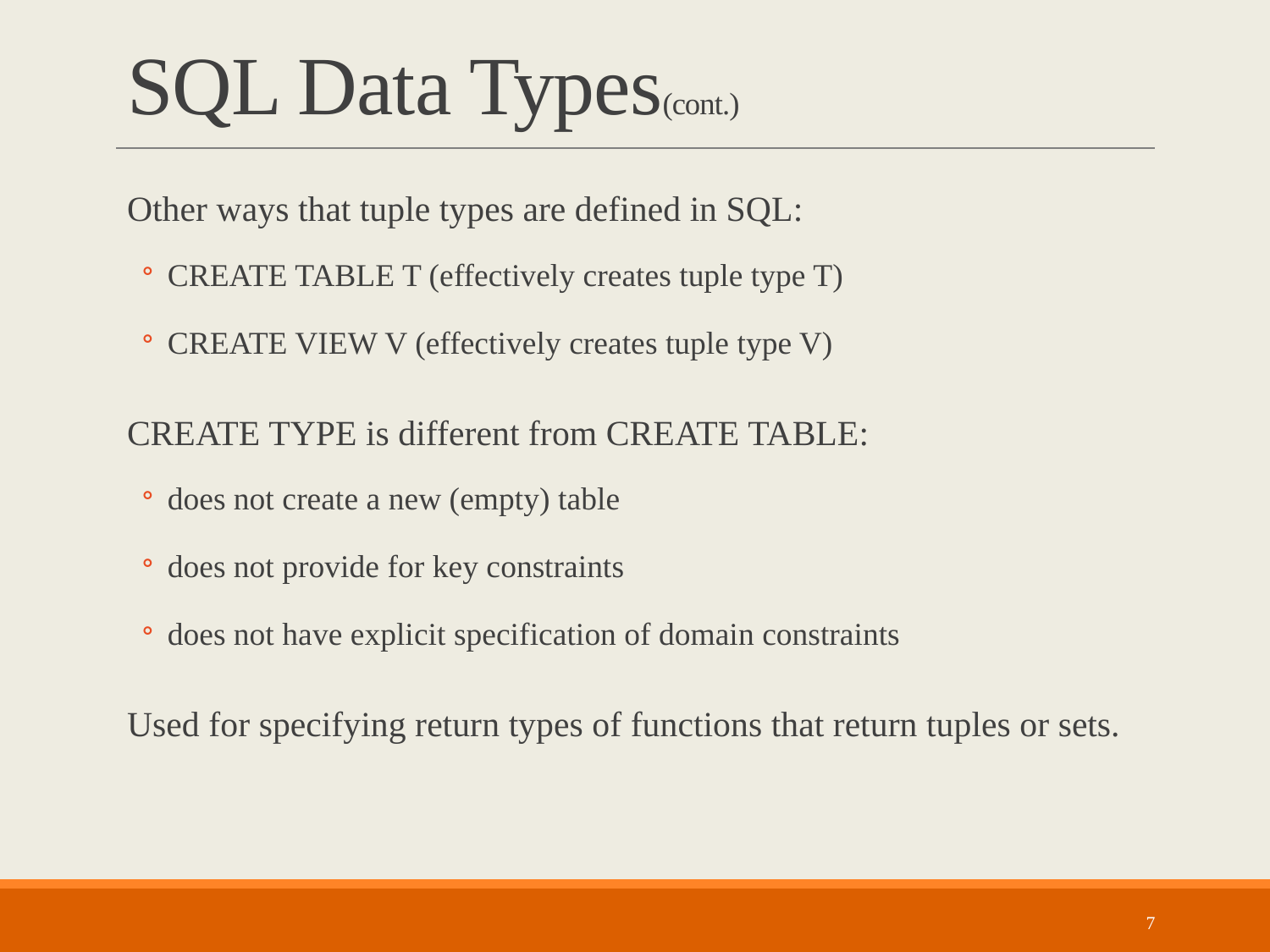

# SQL Data Types(cont.)
Other ways that tuple types are defined in SQL:
CREATE TABLE T (effectively creates tuple type T)
CREATE VIEW V (effectively creates tuple type V)
CREATE TYPE is different from CREATE TABLE:
does not create a new (empty) table
does not provide for key constraints
does not have explicit specification of domain constraints
Used for specifying return types of functions that return tuples or sets.
7